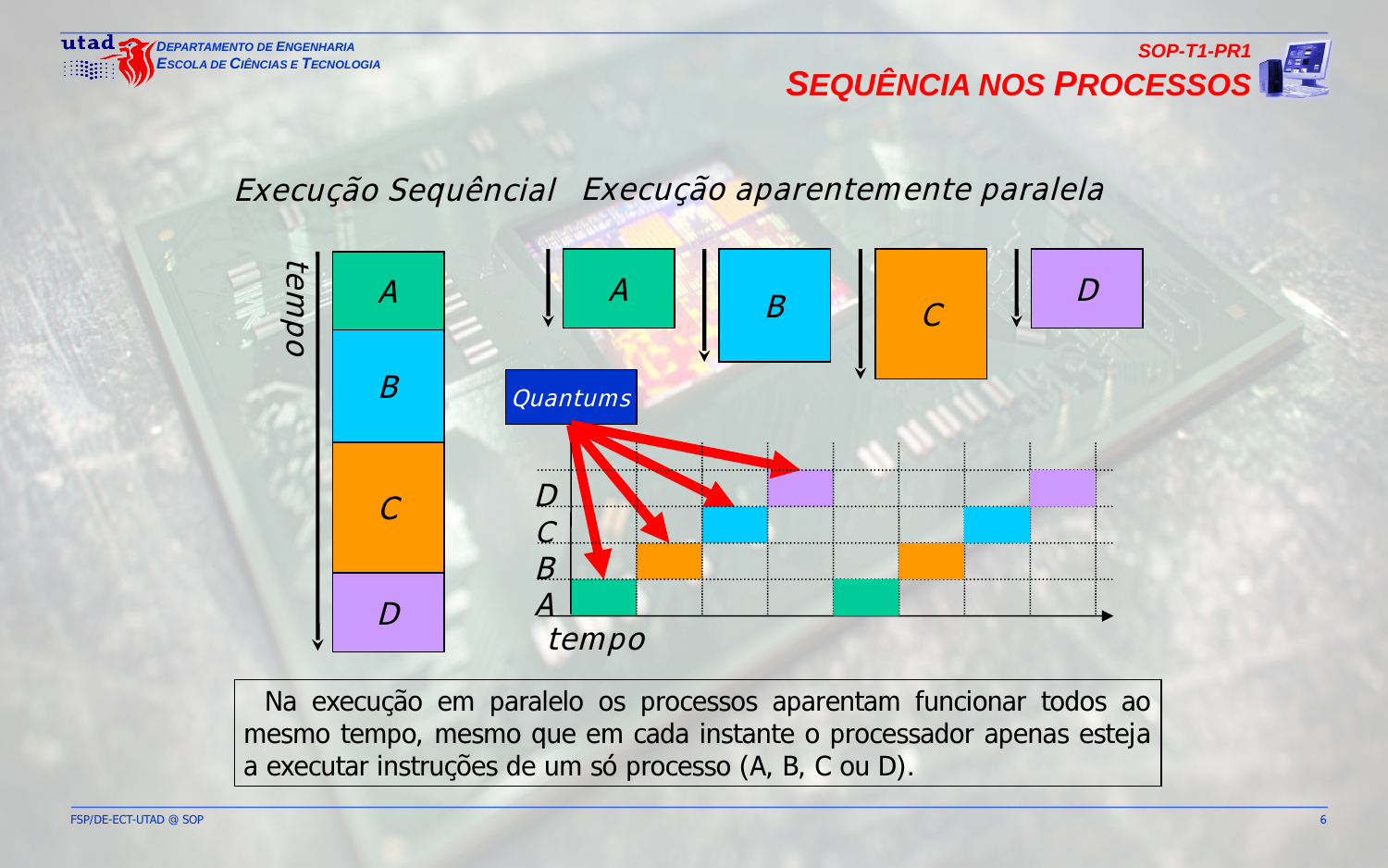

SOP-T1-PR1
SEQUÊNCIA NOS PROCESSOS
Execução aparentemente paralela

A

B

C

D
Execução Sequêncial
tempo

A
B
Quantums

C

D

C

B

A
tempo

D
Na execução em paralelo os processos aparentam funcionar todos ao mesmo tempo, mesmo que em cada instante o processador apenas esteja a executar instruções de um só processo (A, B, C ou D).